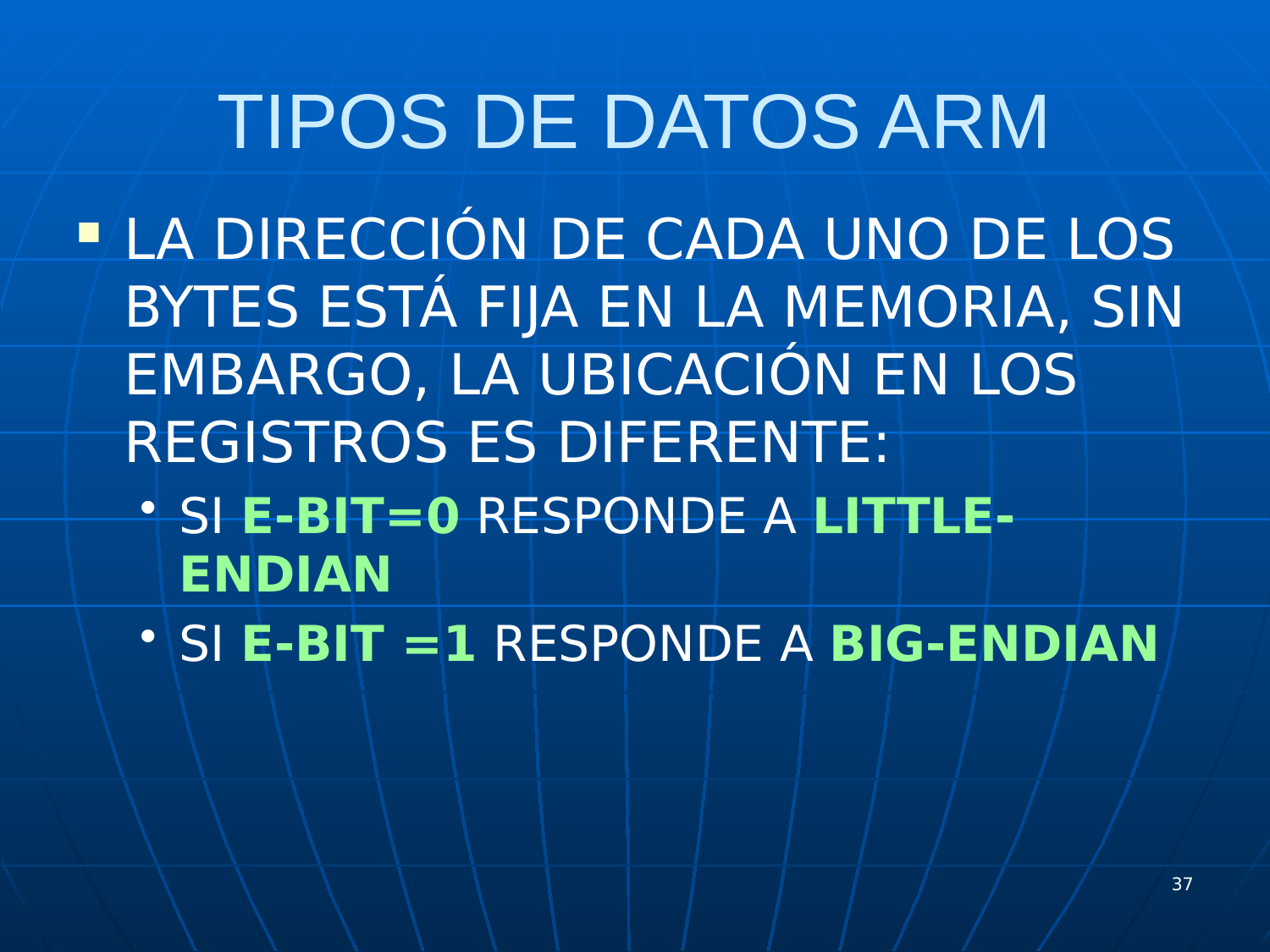

# TIPOS DE DATOS ARM
LA DIRECCIÓN DE CADA UNO DE LOS BYTES ESTÁ FIJA EN LA MEMORIA, SIN EMBARGO, LA UBICACIÓN EN LOS REGISTROS ES DIFERENTE:
SI E-BIT=0 RESPONDE A LITTLE-ENDIAN
SI E-BIT =1 RESPONDE A BIG-ENDIAN
37